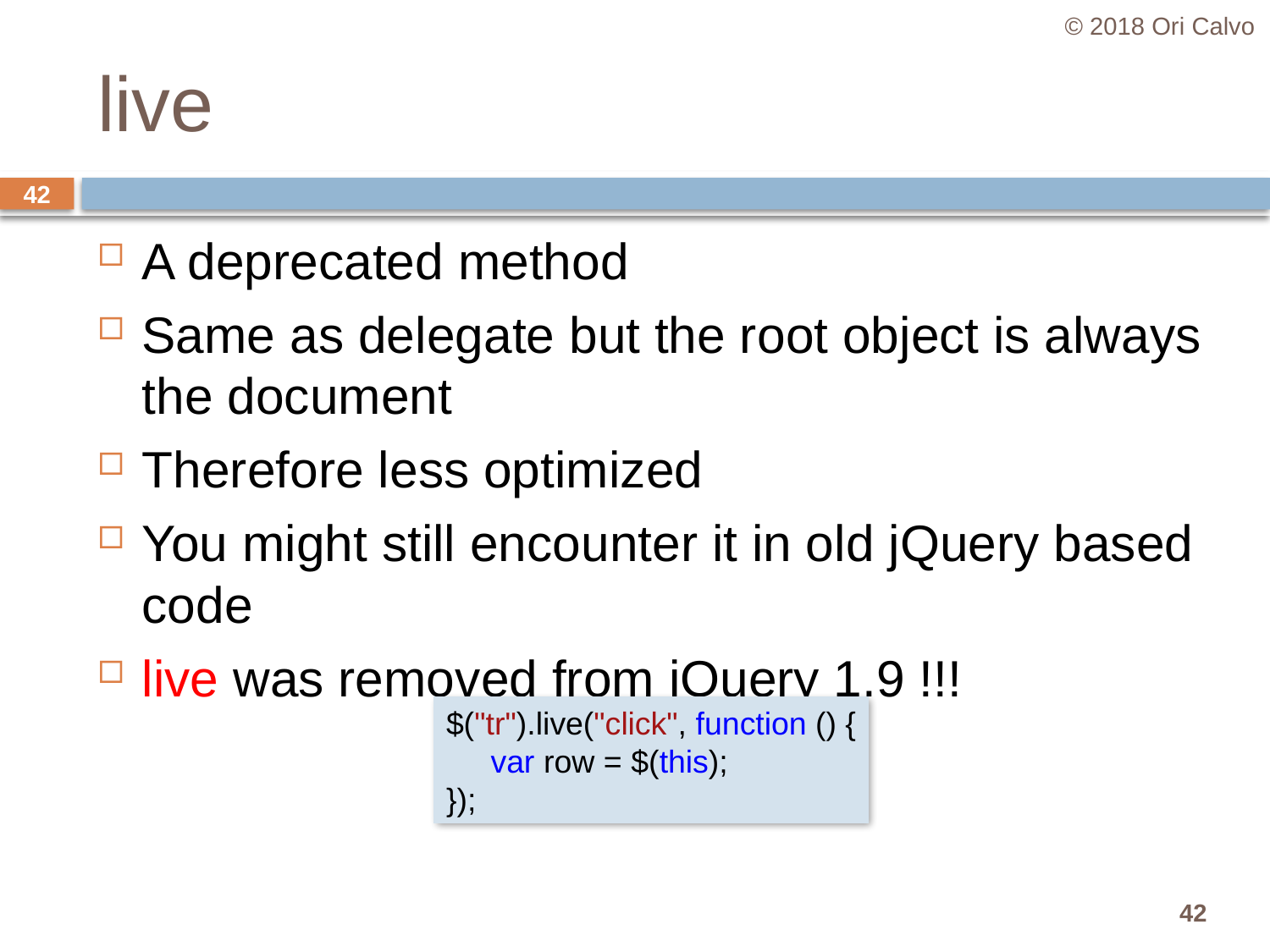

© 2018 Ori Calvo
# live
42
A deprecated method
Same as delegate but the root object is always the document
Therefore less optimized
You might still encounter it in old jQuery based code
live was removed from jQuery 1.9 !!!
$("tr").live("click", function () {
     var row = $(this);
});